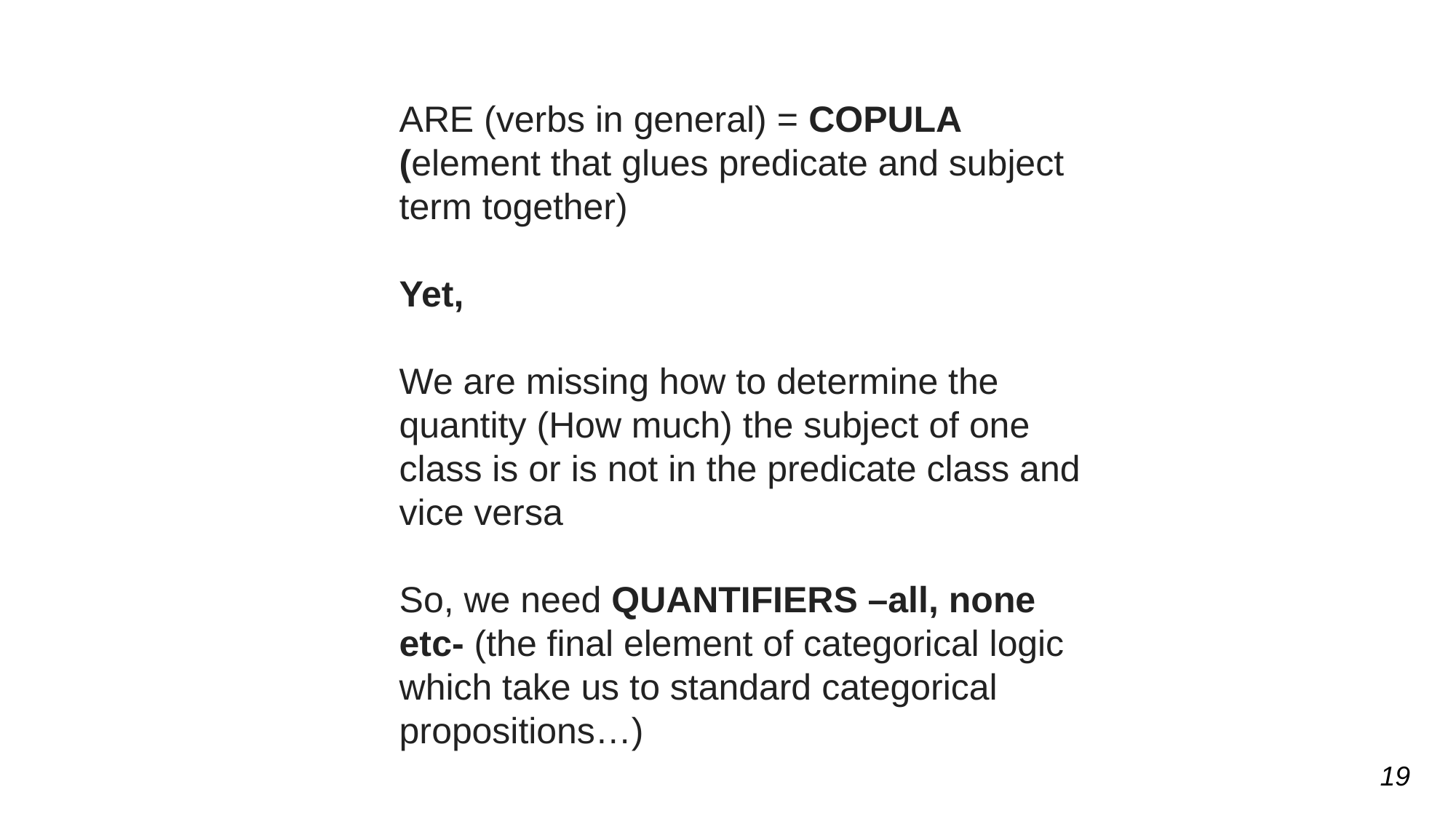

ARE (verbs in general) = COPULA (element that glues predicate and subject term together)

Yet,

We are missing how to determine the quantity (How much) the subject of one class is or is not in the predicate class and vice versa

So, we need QUANTIFIERS –all, none etc- (the final element of categorical logic which take us to standard categorical propositions…)
19